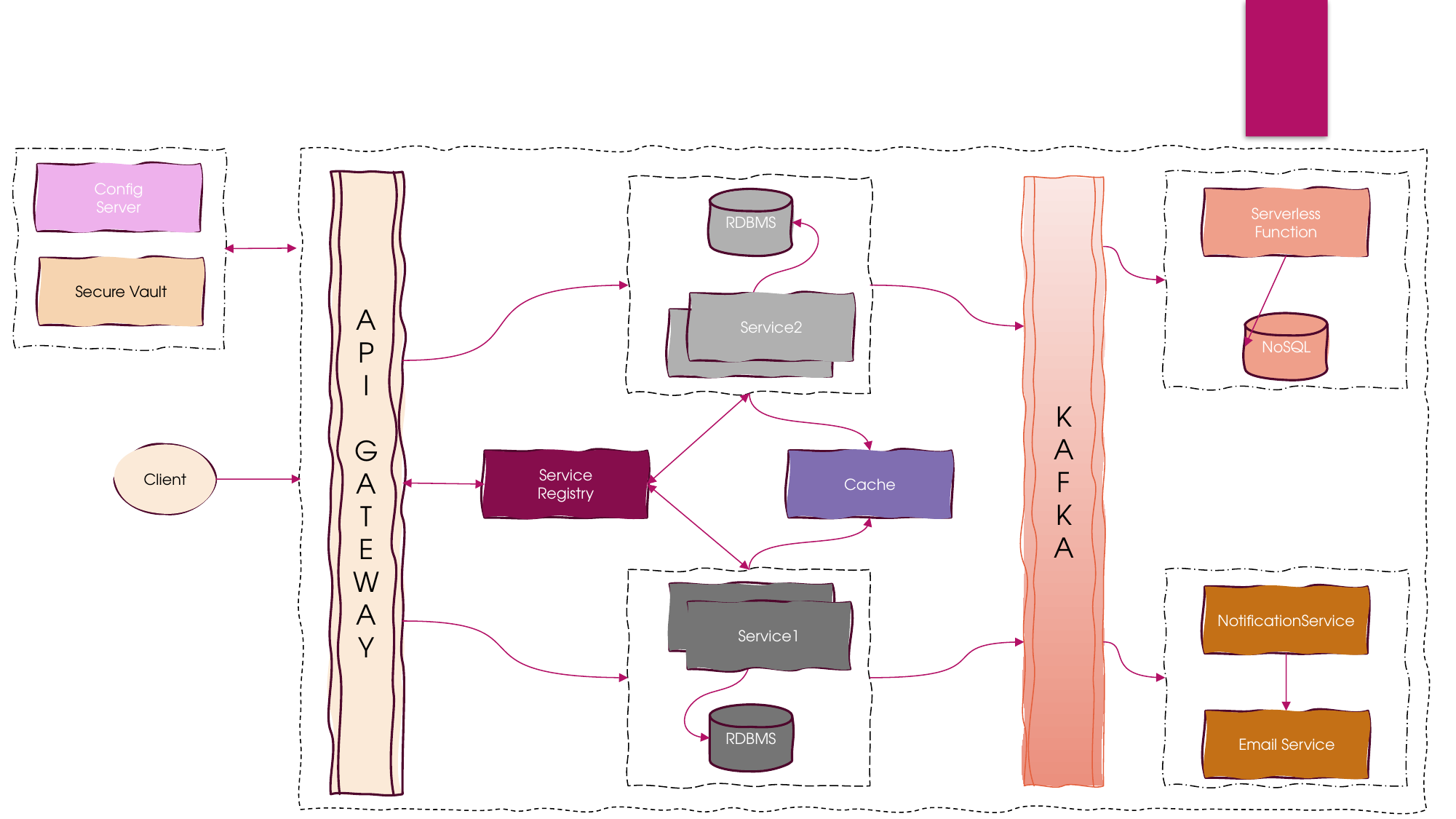

Config
Server
A
P
I

G
A
T
E
W
A
Y

K
A
F
K
A
Serverless
Function
RDBMS
Secure Vault
Service2
Service2
NoSQL
Client
Cache
Service
Registry

Service 1
NotificationService
Service1
RDBMS
Email Service